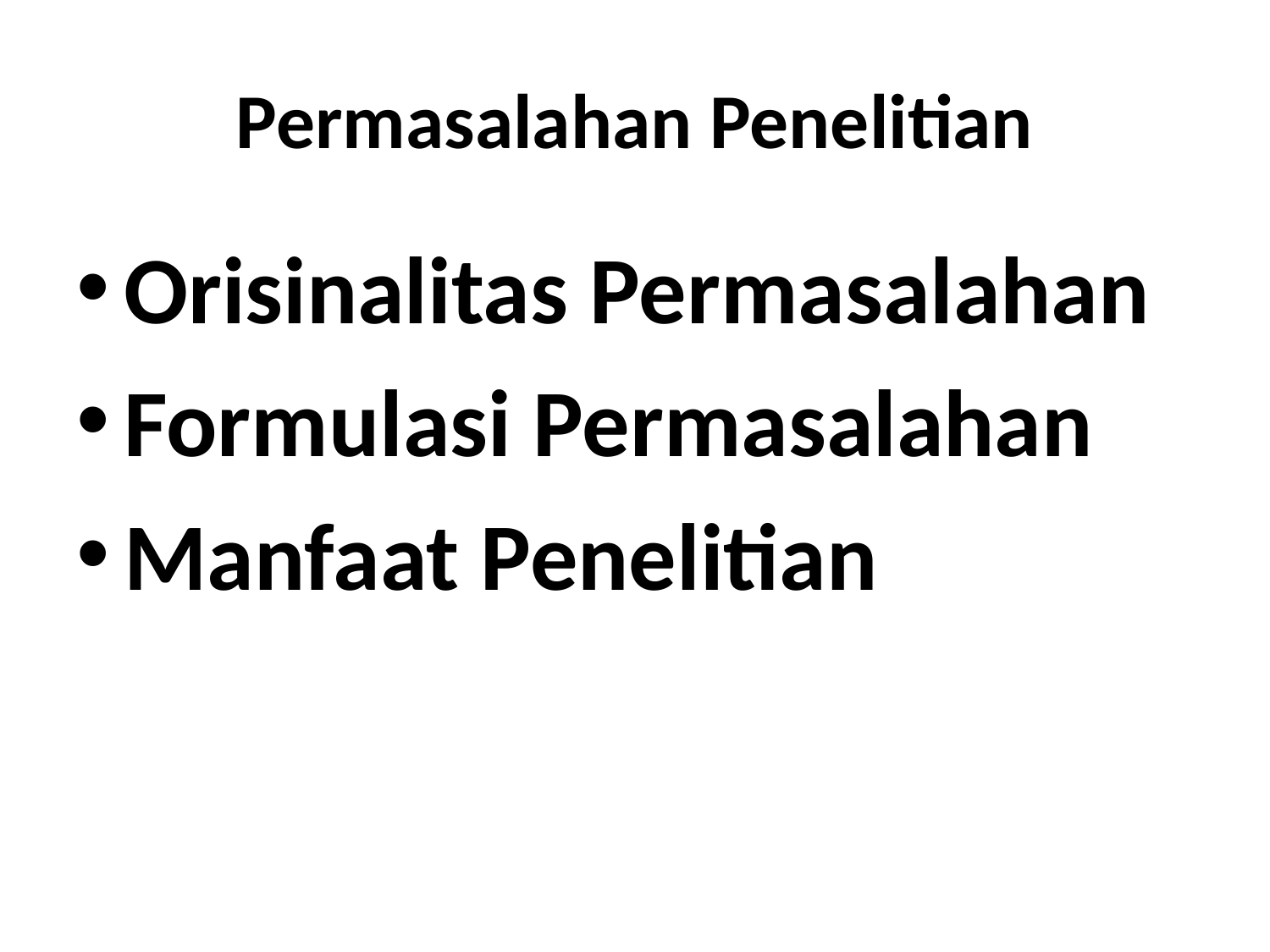

# Permasalahan Penelitian
Orisinalitas Permasalahan
Formulasi Permasalahan
Manfaat Penelitian